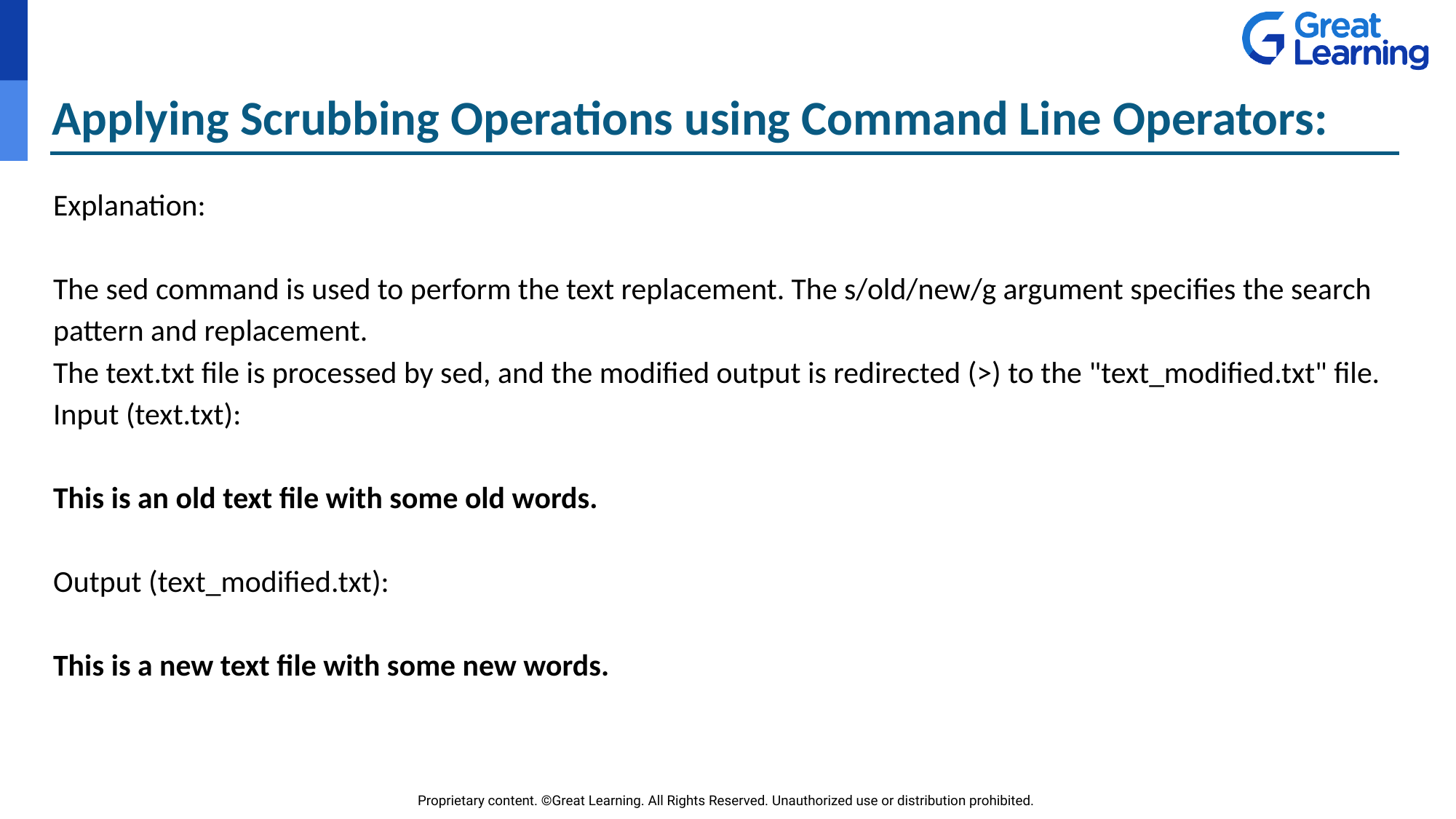

# Applying Scrubbing Operations using Command Line Operators:
Explanation:

The sed command is used to perform the text replacement. The s/old/new/g argument specifies the search pattern and replacement.
The text.txt file is processed by sed, and the modified output is redirected (>) to the "text_modified.txt" file.
Input (text.txt):

This is an old text file with some old words.

Output (text_modified.txt):

This is a new text file with some new words.